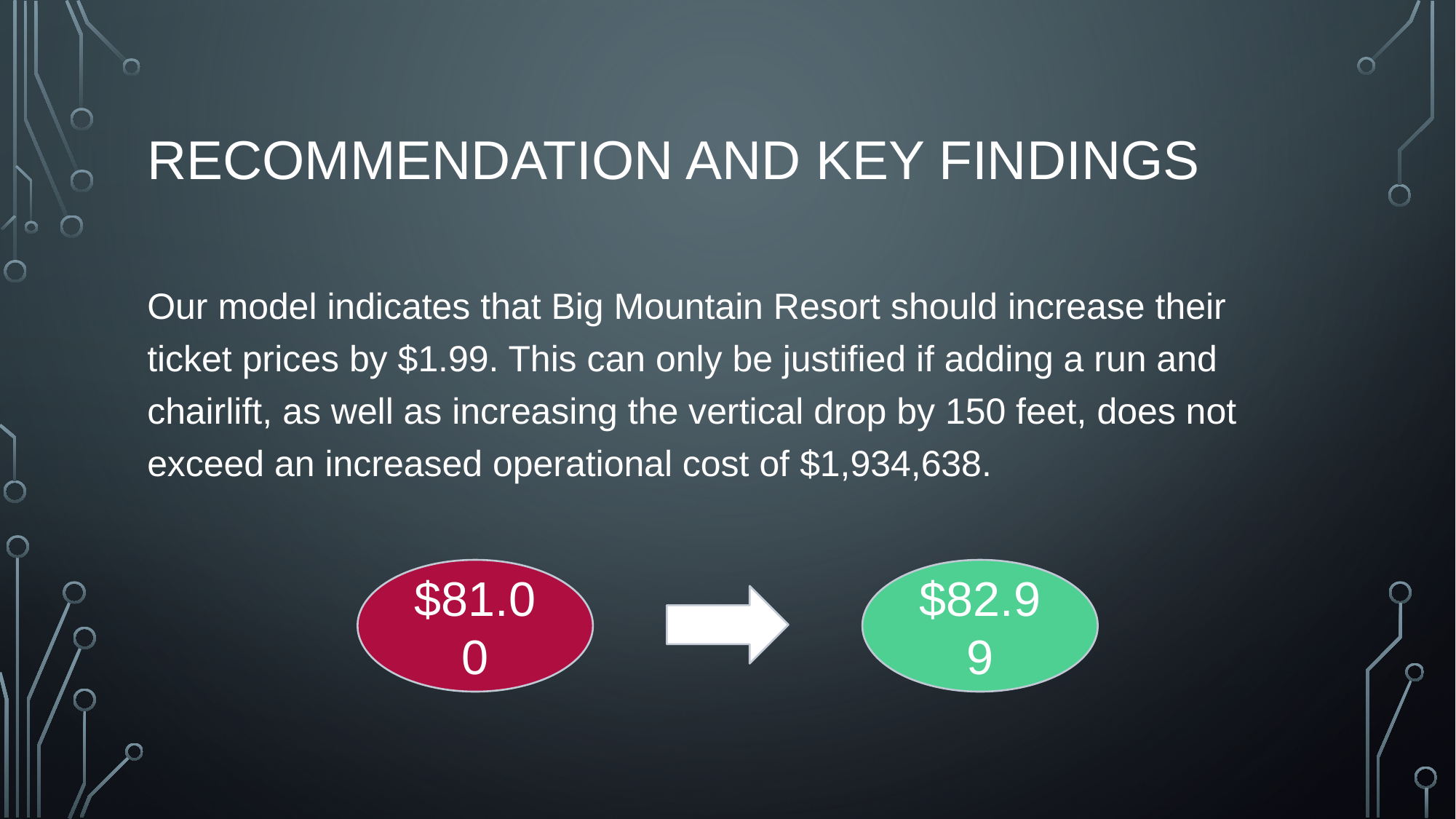

# Recommendation and key findings
Our model indicates that Big Mountain Resort should increase their ticket prices by $1.99. This can only be justified if adding a run and chairlift, as well as increasing the vertical drop by 150 feet, does not exceed an increased operational cost of $1,934,638.
$81.00
$82.99